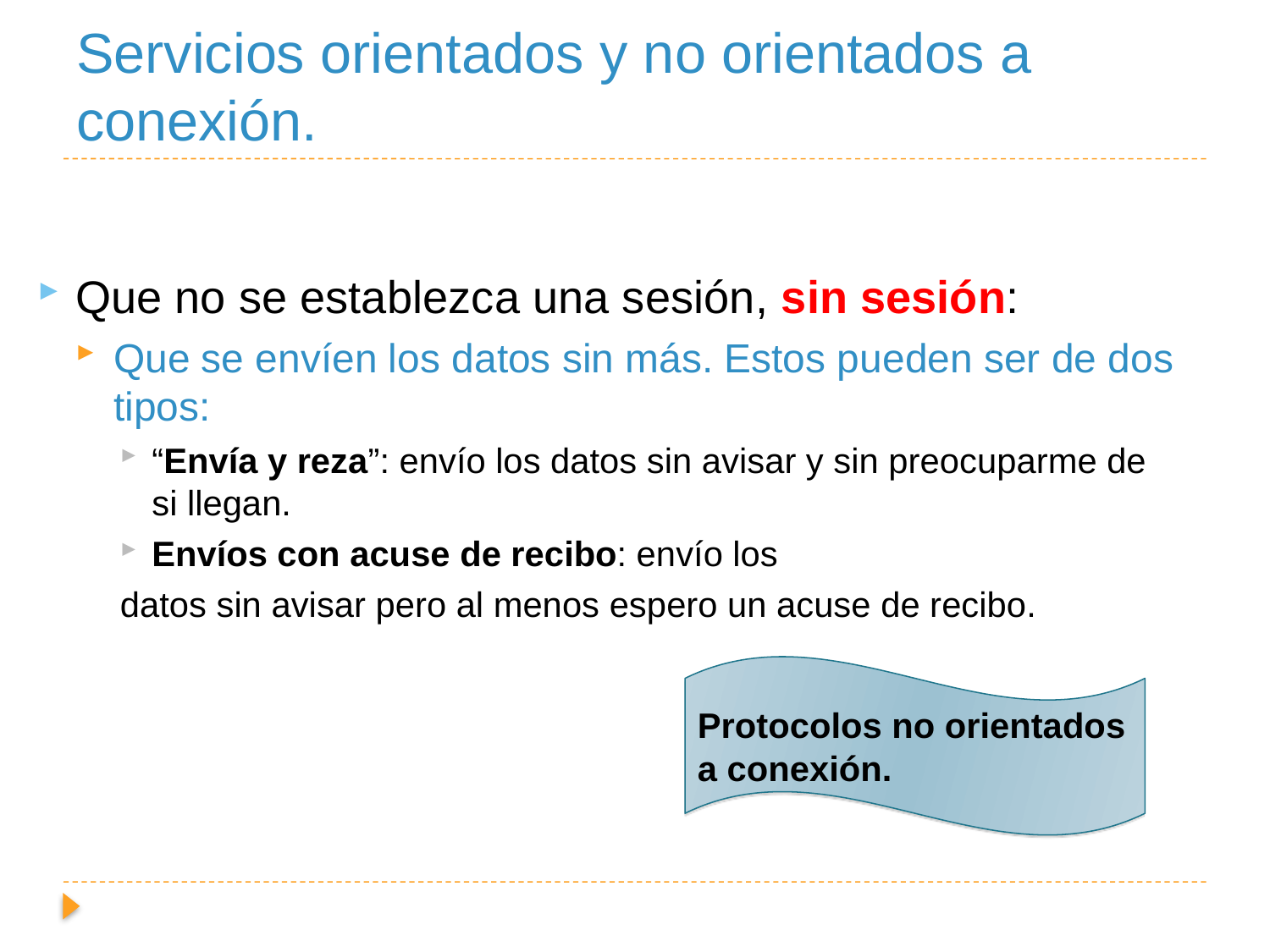

# Servicios orientados y no orientados a conexión.

Que no se establezca una sesión, sin sesión:
Que se envíen los datos sin más. Estos pueden ser de dos tipos:
“Envía y reza”: envío los datos sin avisar y sin preocuparme de si llegan.
Envíos con acuse de recibo: envío los
datos sin avisar pero al menos espero un acuse de recibo.
Protocolos no orientados a conexión.